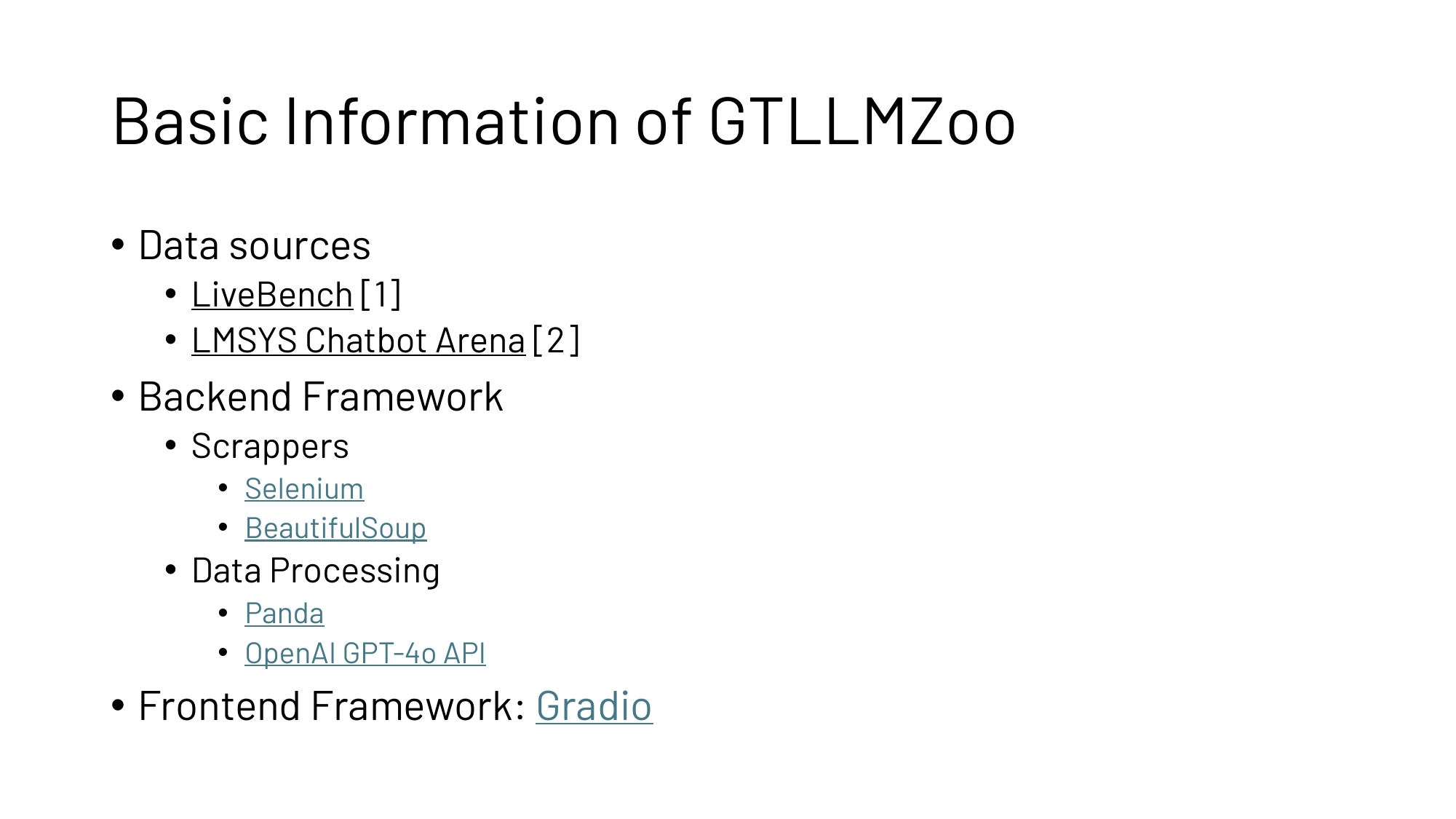

# Basic Information of GTLLMZoo
Data sources
LiveBench [1]
LMSYS Chatbot Arena [2]
Backend Framework
Scrappers
Selenium
BeautifulSoup
Data Processing
Panda
OpenAI GPT-4o API
Frontend Framework: Gradio